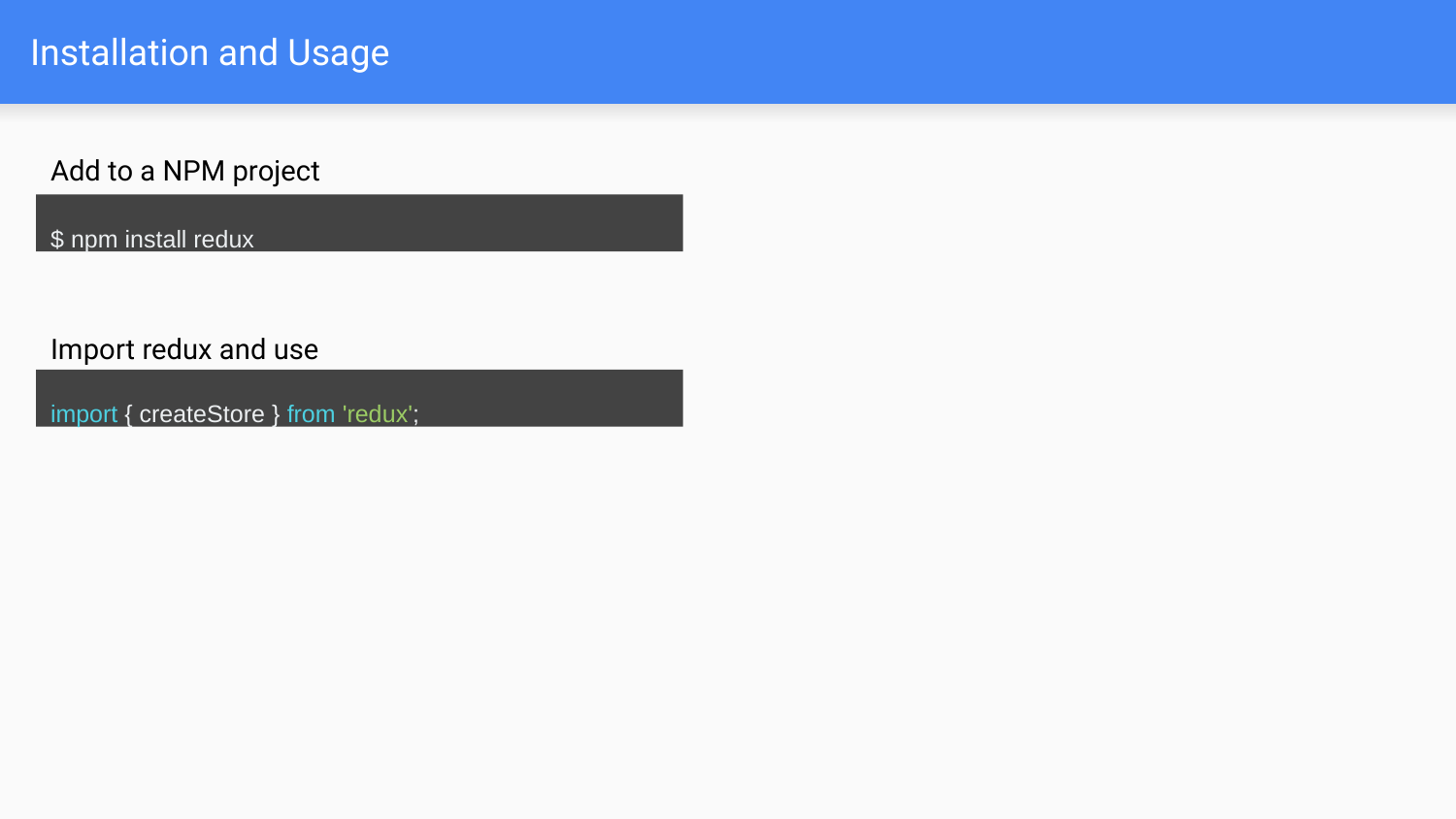

# Installation and Usage
Add to a NPM project
$ npm install redux

Import redux and use
import { createStore } from 'redux';